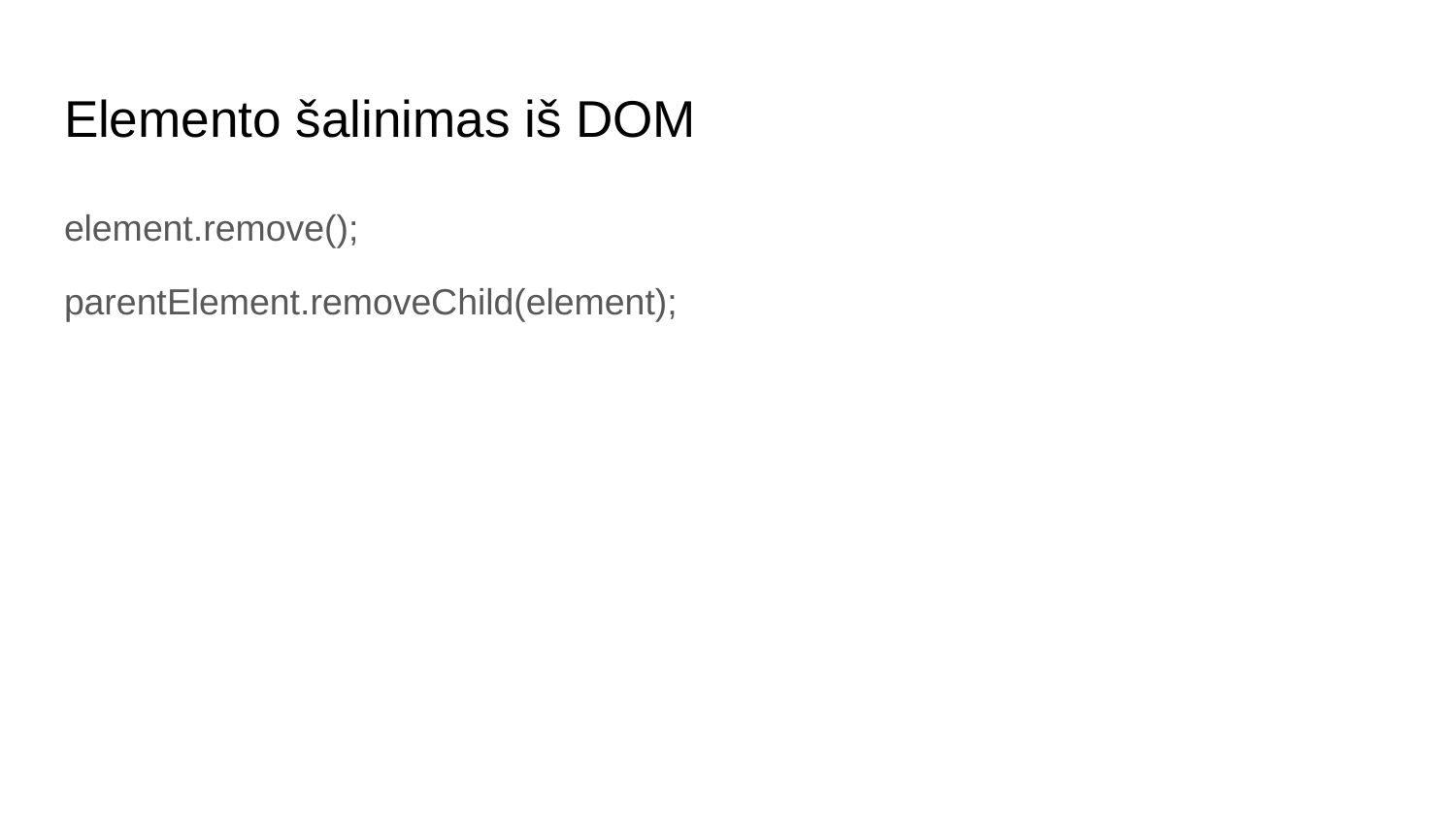

# Elemento šalinimas iš DOM
element.remove();
parentElement.removeChild(element);